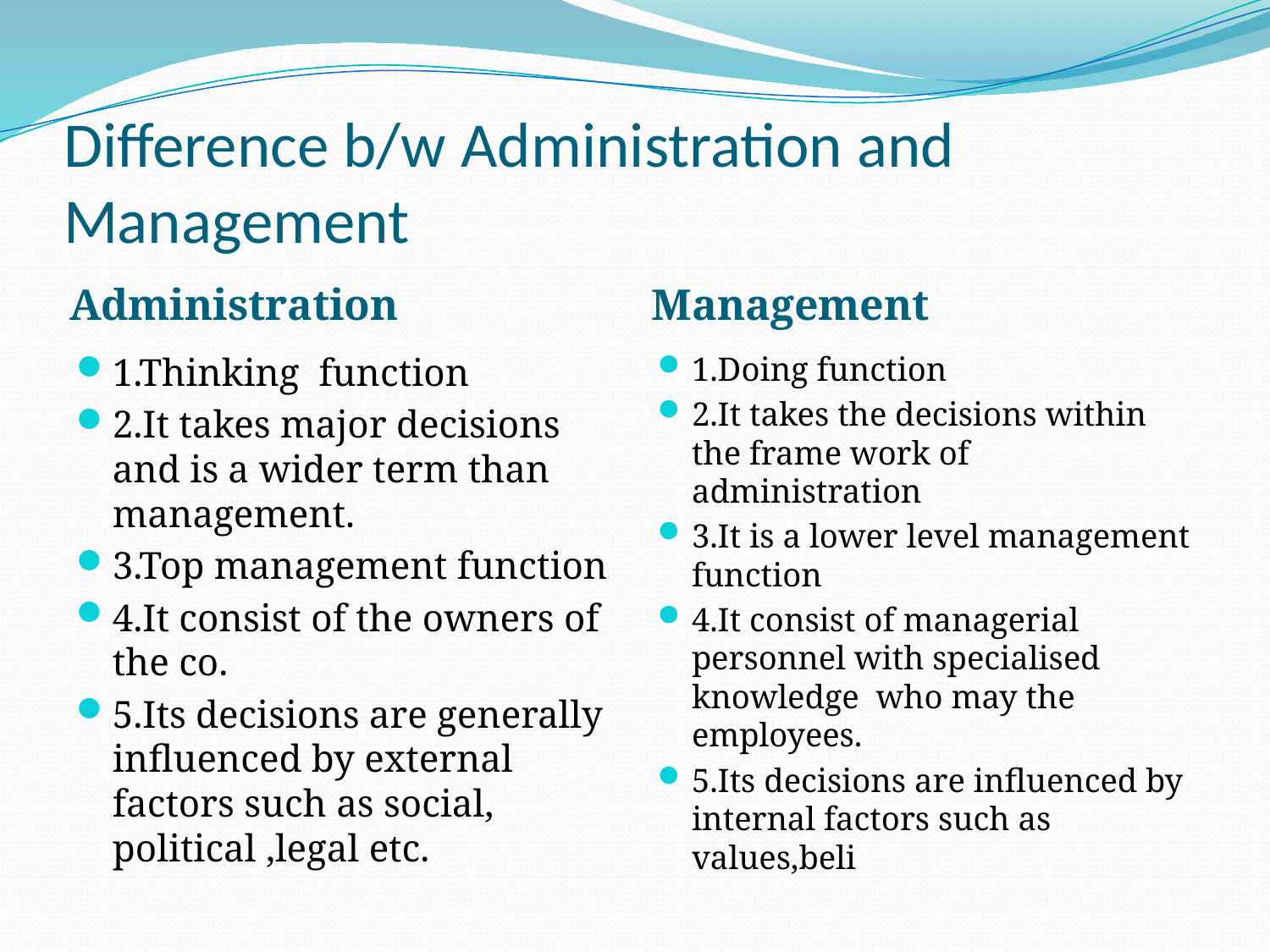

# Difference b/w Administration and Management
Administration
Management
1.Thinking  function
2.It takes major decisions and is a wider term than management.
3.Top management function
4.It consist of the owners of the co.
5.Its decisions are generally influenced by external factors such as social, political ,legal etc.

1.Doing function
2.It takes the decisions within the frame work of administration
3.It is a lower level management function
4.It consist of managerial personnel with specialised knowledge  who may the employees.
5.Its decisions are influenced by internal factors such as values,beli